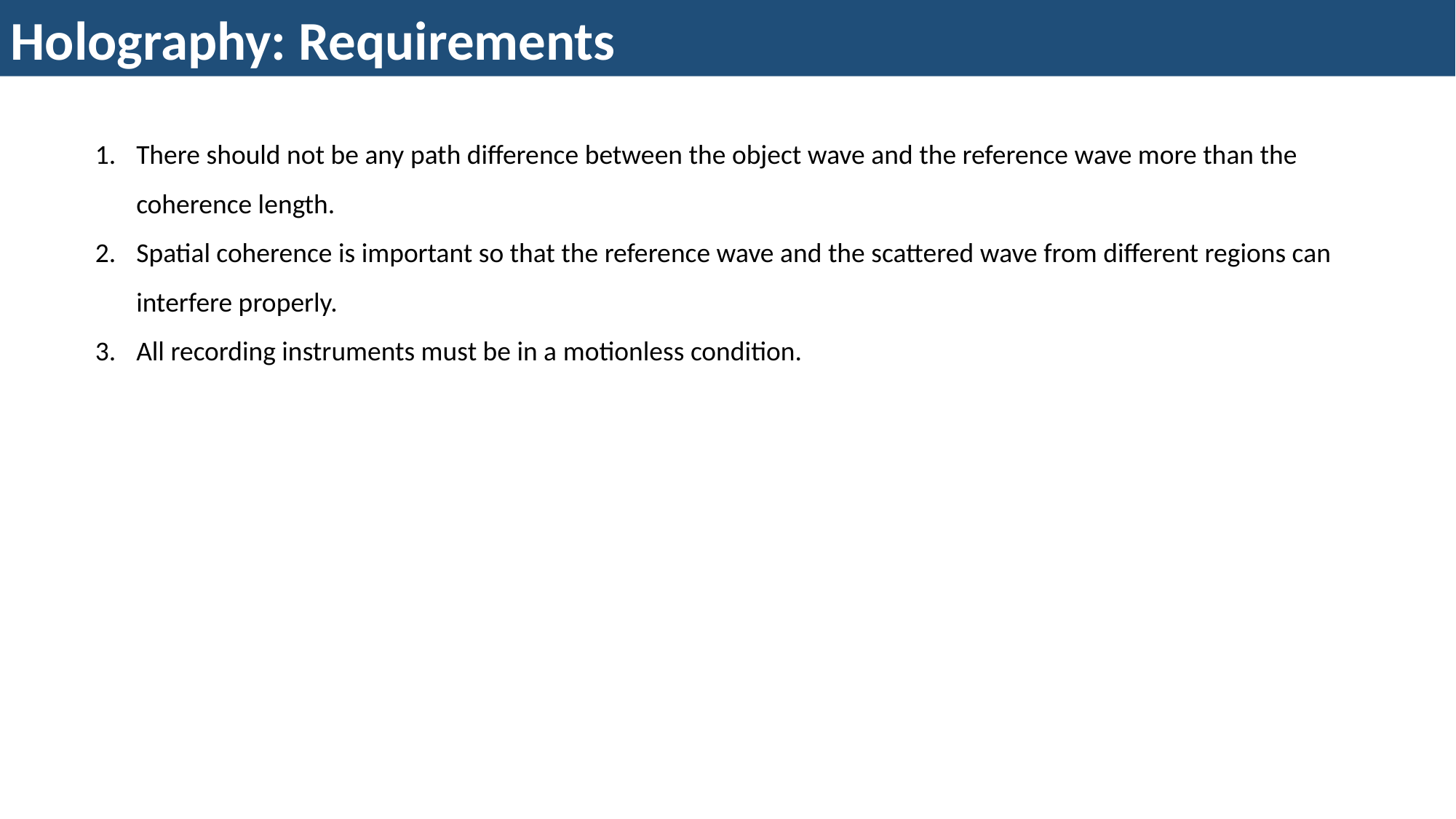

Holography: Requirements
There should not be any path difference between the object wave and the reference wave more than the coherence length.
Spatial coherence is important so that the reference wave and the scattered wave from different regions can interfere properly.
All recording instruments must be in a motionless condition.